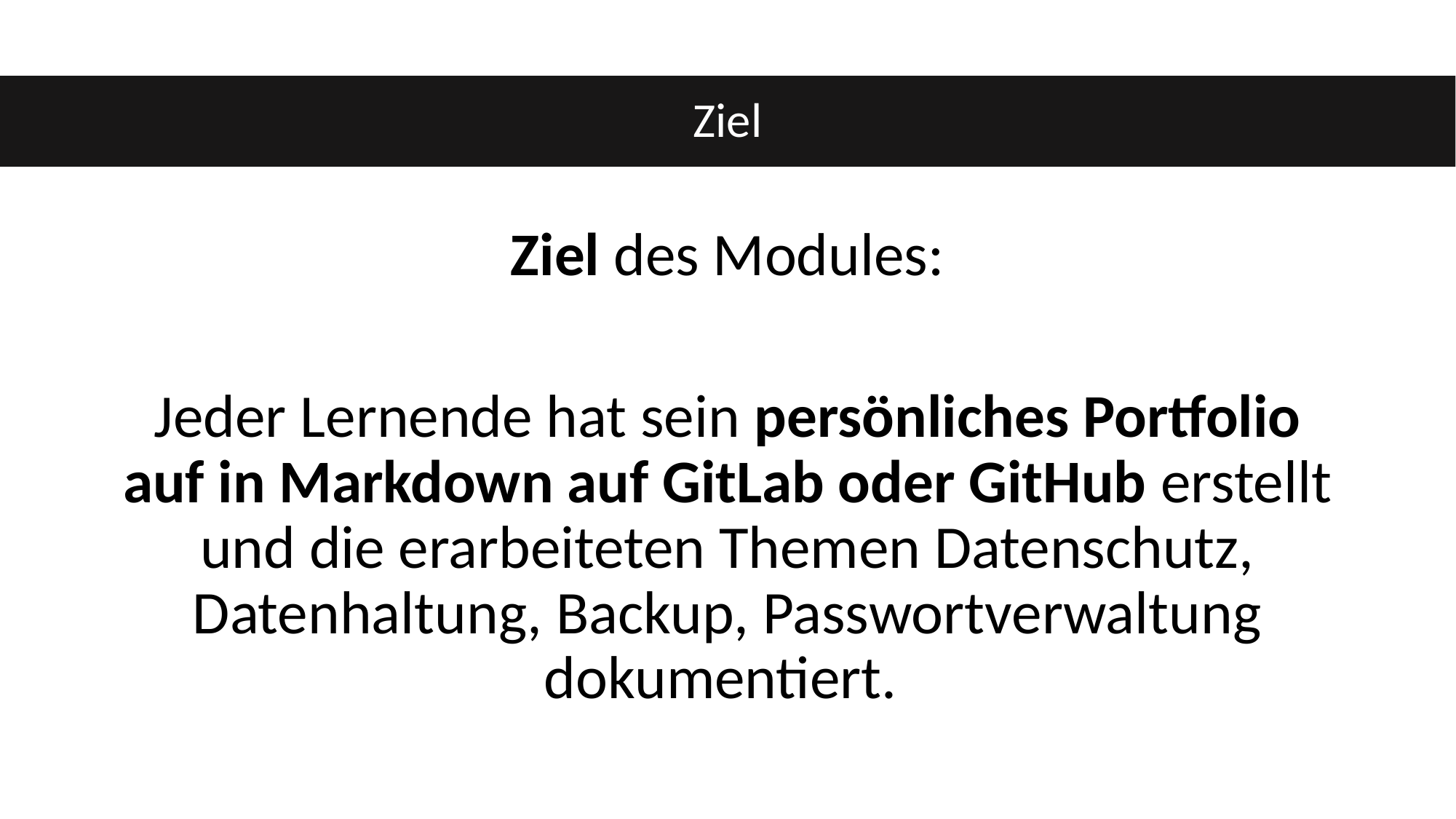

# Ziel
Ziel des Modules:

Jeder Lernende hat sein persönliches Portfolio auf in Markdown auf GitLab oder GitHub erstellt und die erarbeiteten Themen Datenschutz, Datenhaltung, Backup, Passwortverwaltung dokumentiert.